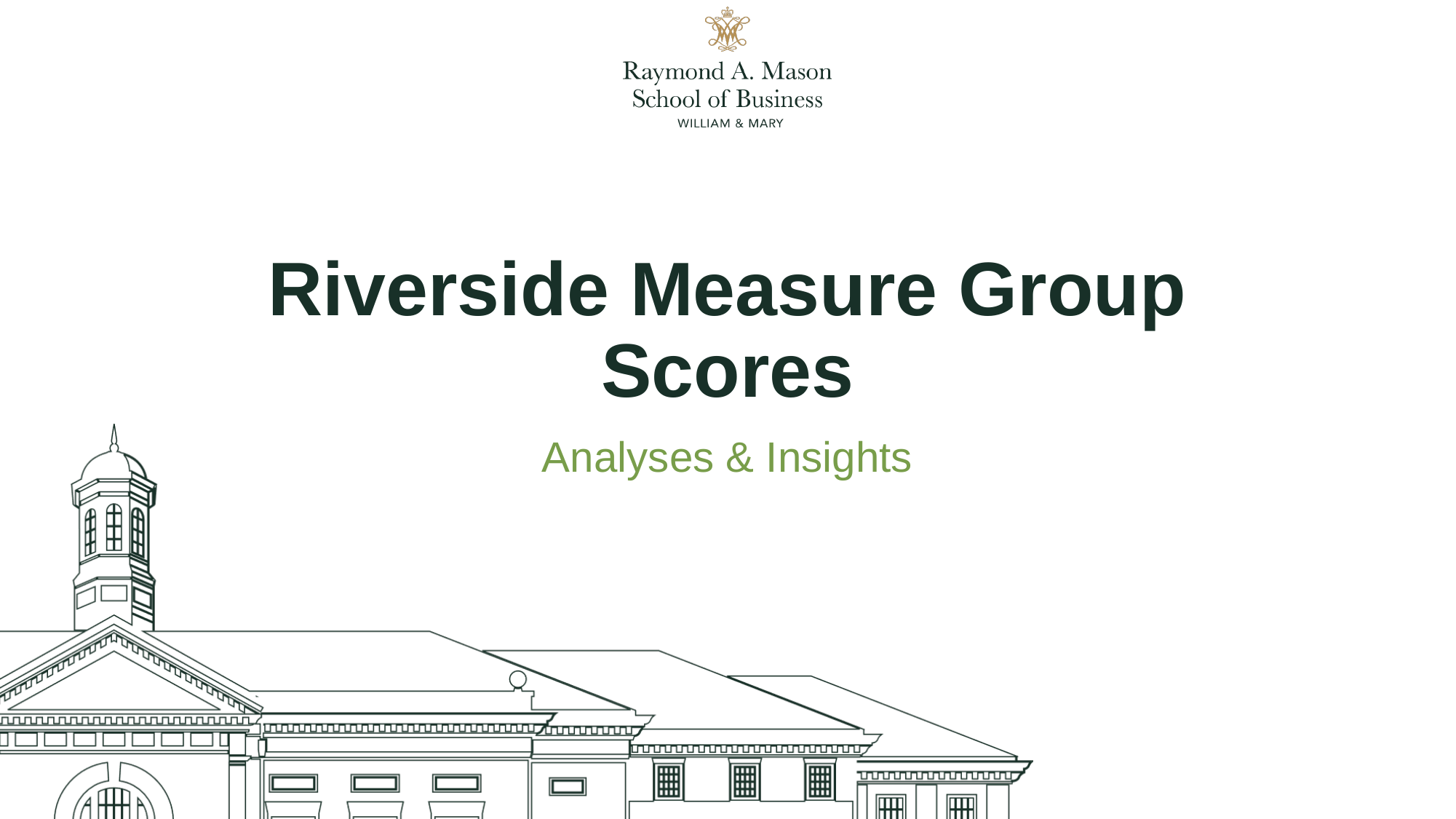

# Riverside Measure Group Scores
Analyses & Insights